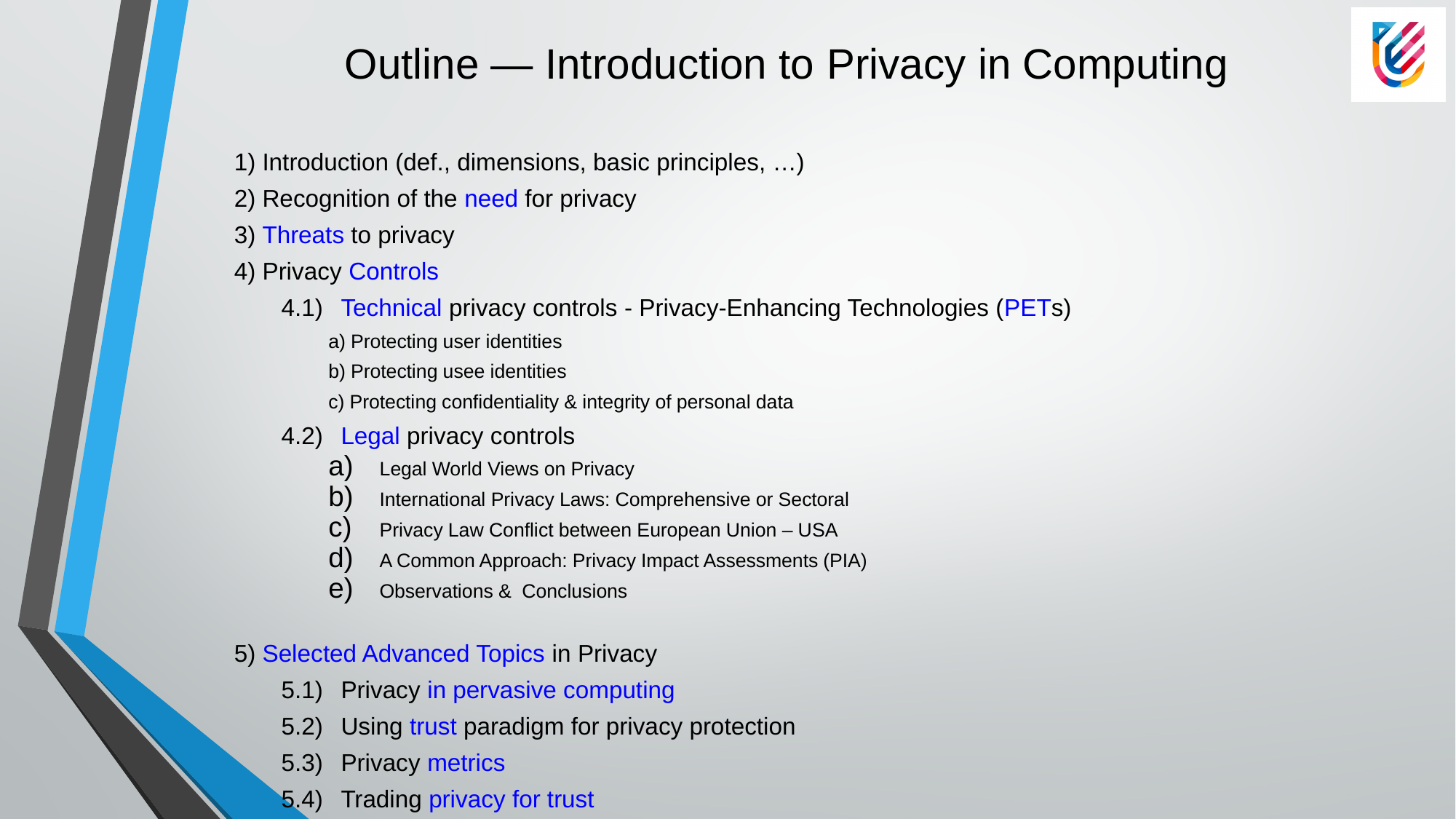

# Outline — Introduction to Privacy in Computing
1) Introduction (def., dimensions, basic principles, …)
2) Recognition of the need for privacy
3) Threats to privacy
4) Privacy Controls
4.1)	Technical privacy controls - Privacy-Enhancing Technologies (PETs)
a) Protecting user identities
b) Protecting usee identities
c) Protecting confidentiality & integrity of personal data
4.2)	Legal privacy controls
Legal World Views on Privacy
International Privacy Laws: Comprehensive or Sectoral
Privacy Law Conflict between European Union – USA
A Common Approach: Privacy Impact Assessments (PIA)
Observations &  Conclusions

5) Selected Advanced Topics in Privacy
5.1)	Privacy in pervasive computing
5.2)	Using trust paradigm for privacy protection
5.3)	Privacy metrics
5.4)	Trading privacy for trust